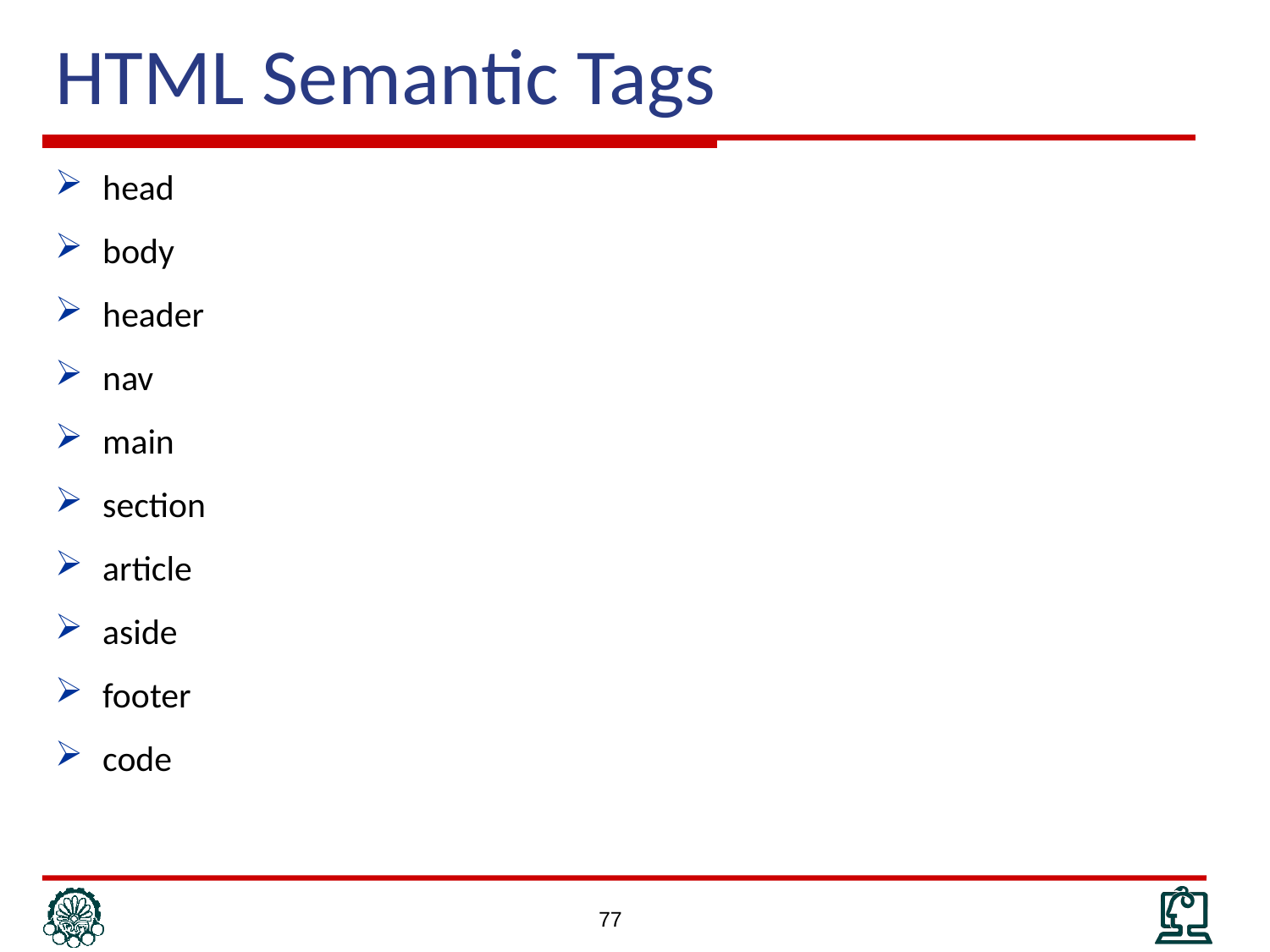

# HTML Semantic Tags
head
body
header
nav
main
section
article
aside
footer
code

77